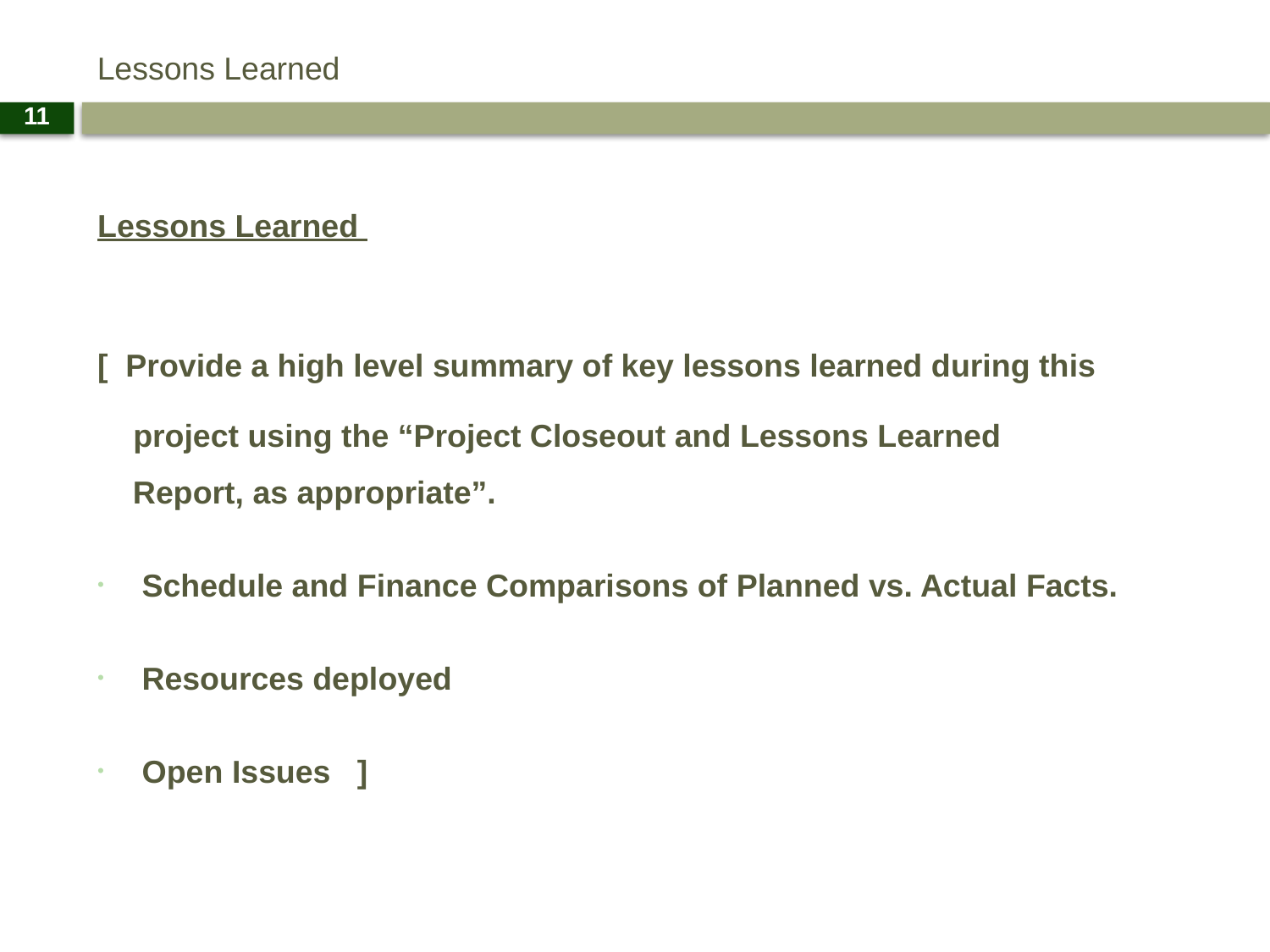

# Lessons Learned
11
Lessons Learned

[  Provide a high level summary of key lessons learned during this
    project using the “Project Closeout and Lessons Learned
    Report, as appropriate”.

Schedule and Finance Comparisons of Planned vs. Actual Facts.

Resources deployed

Open Issues   ]